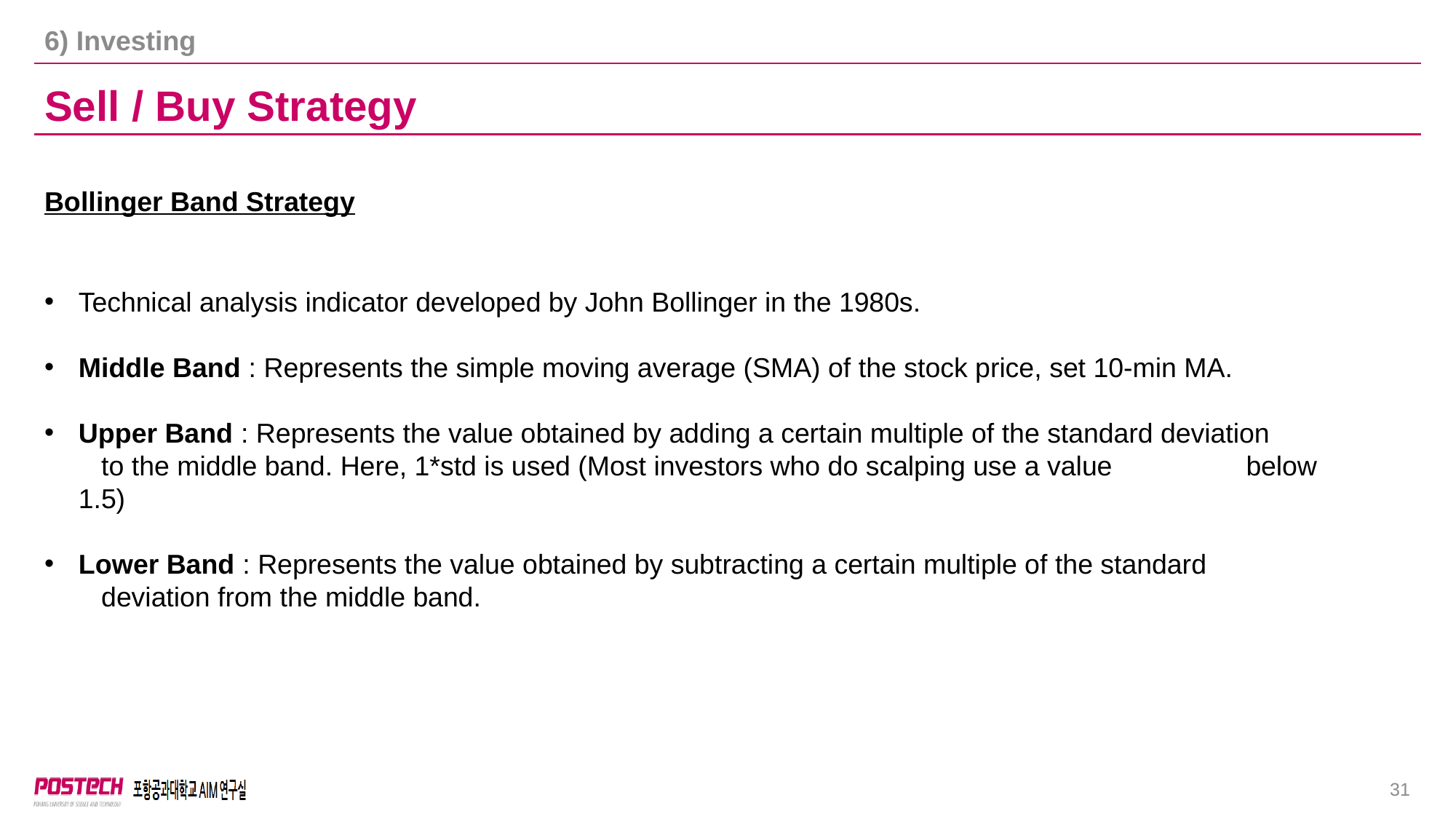

6) Investing
Sell / Buy Strategy
Bollinger Band Strategy
Technical analysis indicator developed by John Bollinger in the 1980s.

Middle Band : Represents the simple moving average (SMA) of the stock price, set 10-min MA.

Upper Band : Represents the value obtained by adding a certain multiple of the standard deviation 	          to the middle band. Here, 1*std is used (Most investors who do scalping use a value 	          below 1.5)

Lower Band : Represents the value obtained by subtracting a certain multiple of the standard 	          deviation from the middle band.